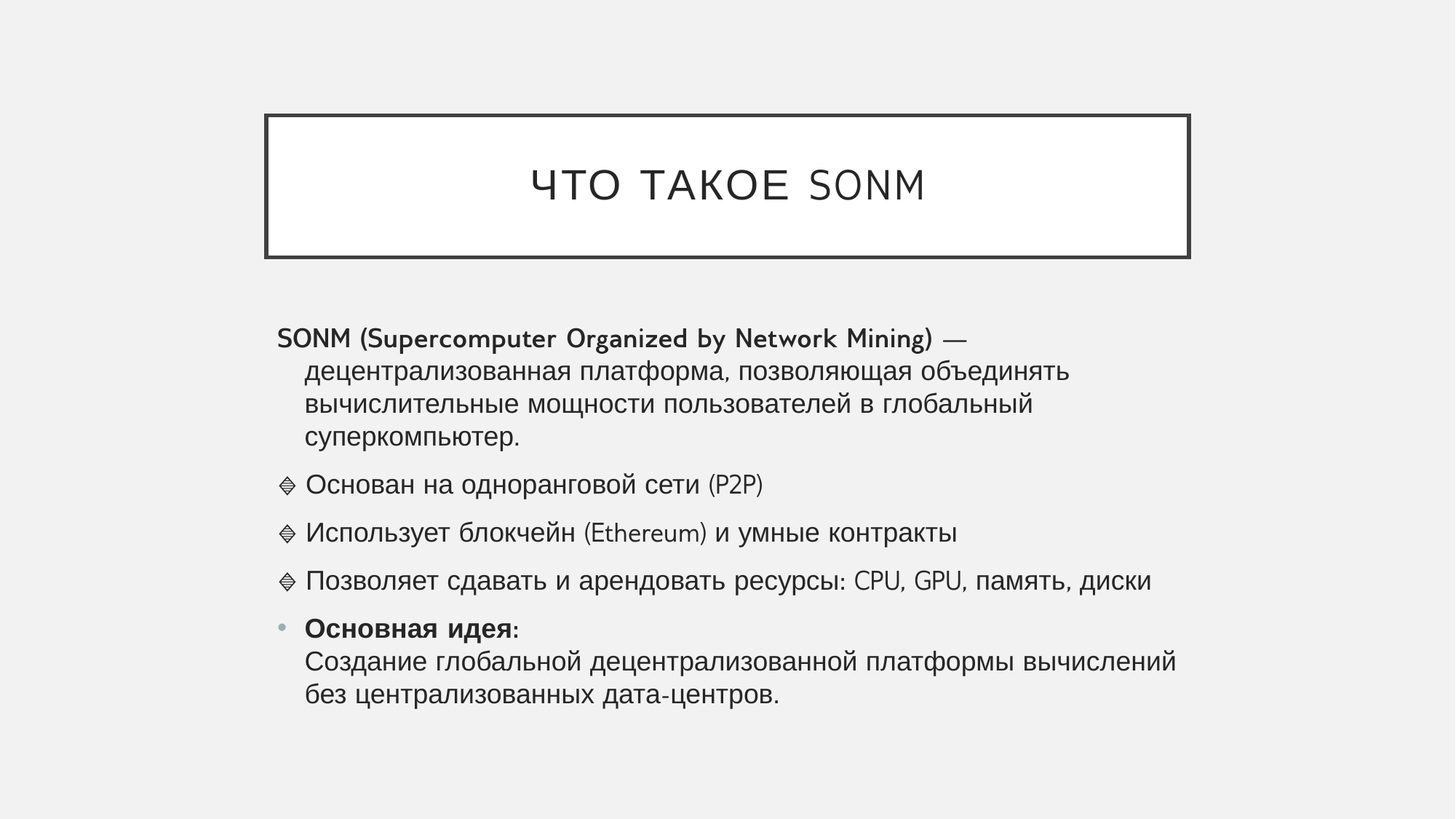

# Что такое sonm
SONM (Supercomputer Organized by Network Mining) — децентрализованная платформа, позволяющая объединять вычислительные мощности пользователей в глобальный суперкомпьютер.
🔹 Основан на одноранговой сети (P2P)
🔹 Использует блокчейн (Ethereum) и умные контракты
🔹 Позволяет сдавать и арендовать ресурсы: CPU, GPU, память, диски
Основная идея:
Создание глобальной децентрализованной платформы вычислений без централизованных дата-центров.